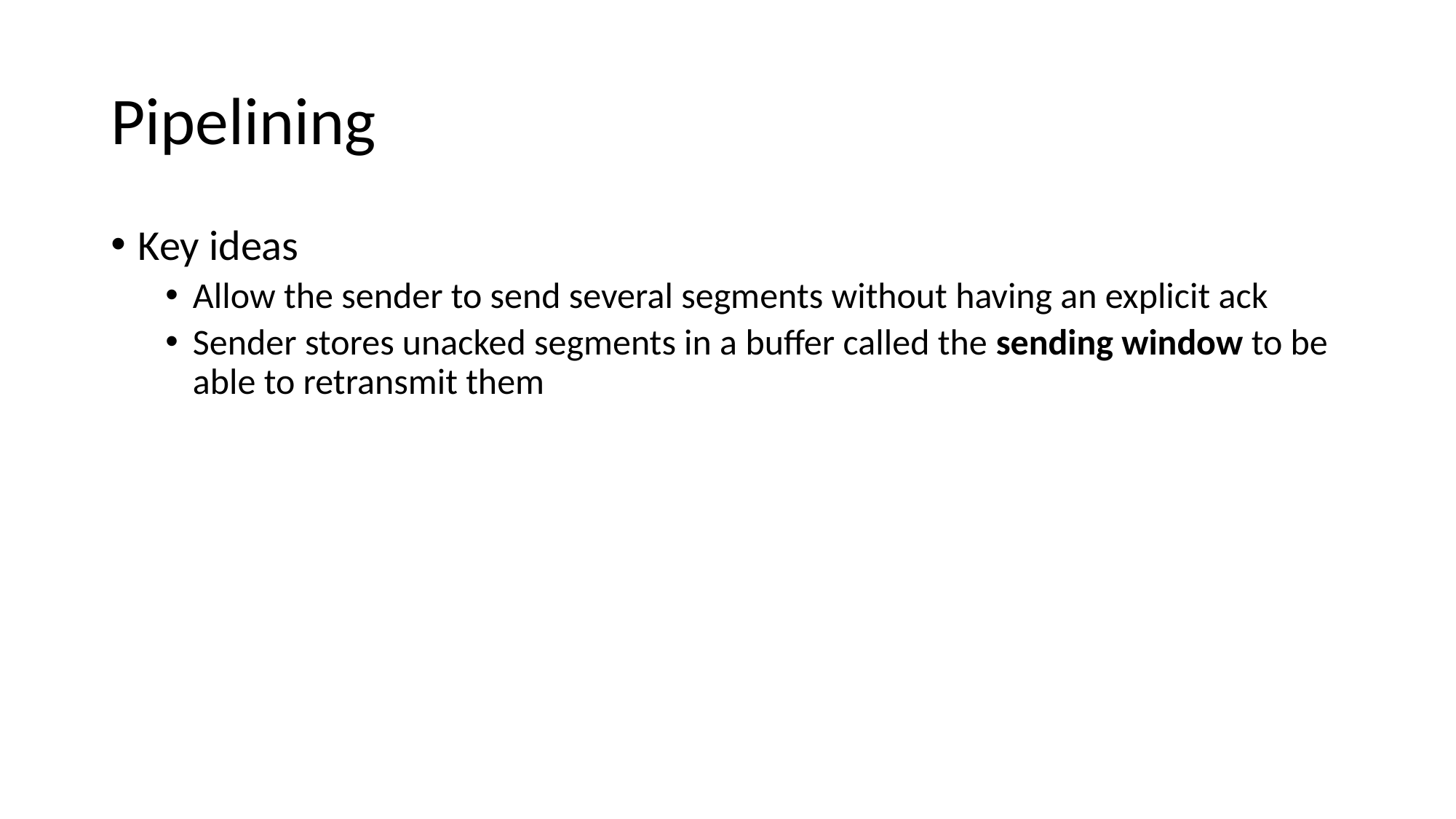

# Pipelining
Key ideas
Allow the sender to send several segments without having an explicit ack
Sender stores unacked segments in a buffer called the sending window to be able to retransmit them